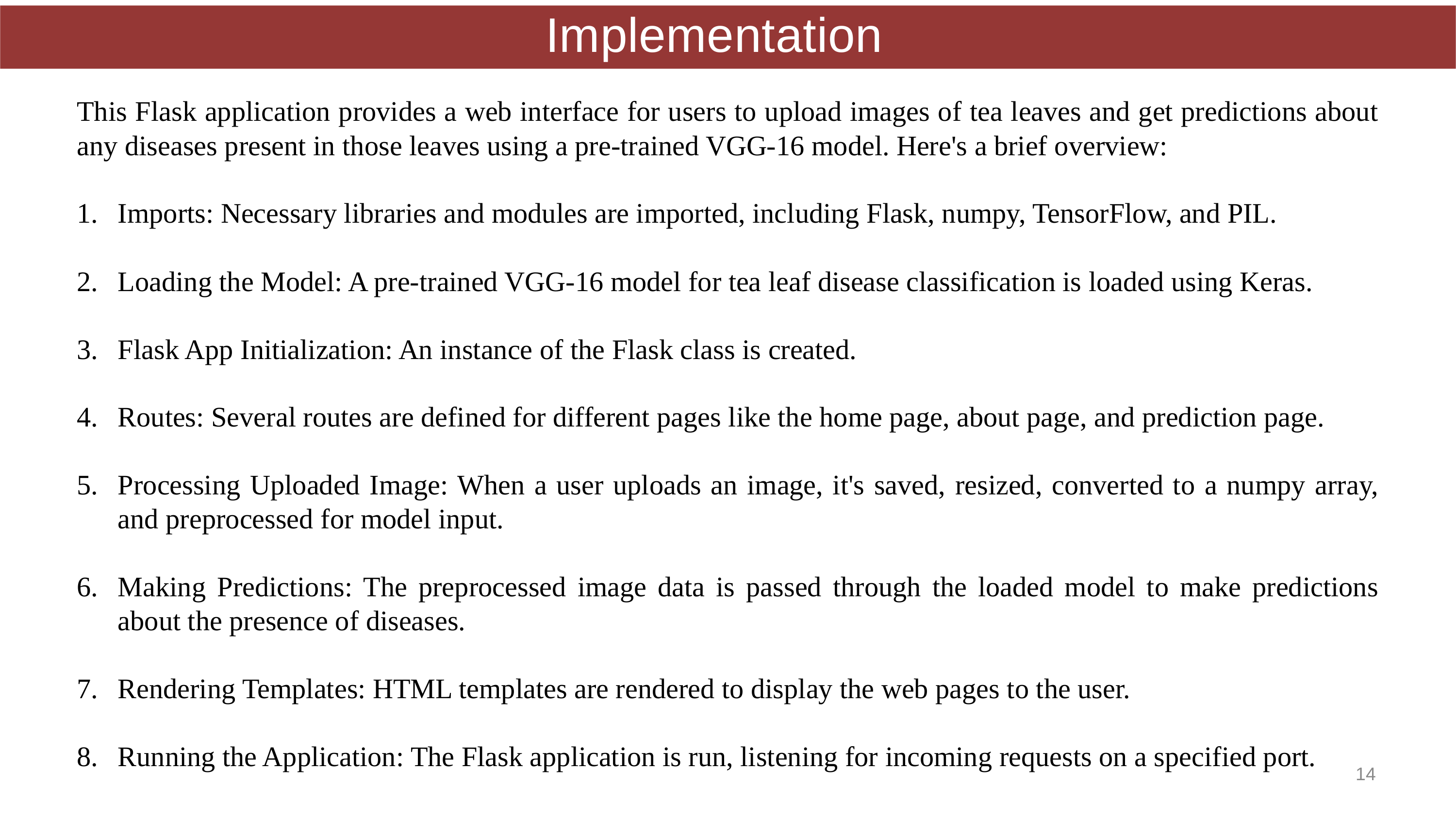

Implementation

This Flask application provides a web interface for users to upload images of tea leaves and get predictions about any diseases present in those leaves using a pre-trained VGG-16 model. Here's a brief overview:

Imports: Necessary libraries and modules are imported, including Flask, numpy, TensorFlow, and PIL.

Loading the Model: A pre-trained VGG-16 model for tea leaf disease classification is loaded using Keras.

Flask App Initialization: An instance of the Flask class is created.

Routes: Several routes are defined for different pages like the home page, about page, and prediction page.

Processing Uploaded Image: When a user uploads an image, it's saved, resized, converted to a numpy array, and preprocessed for model input.

Making Predictions: The preprocessed image data is passed through the loaded model to make predictions about the presence of diseases.

Rendering Templates: HTML templates are rendered to display the web pages to the user.

Running the Application: The Flask application is run, listening for incoming requests on a specified port.
14